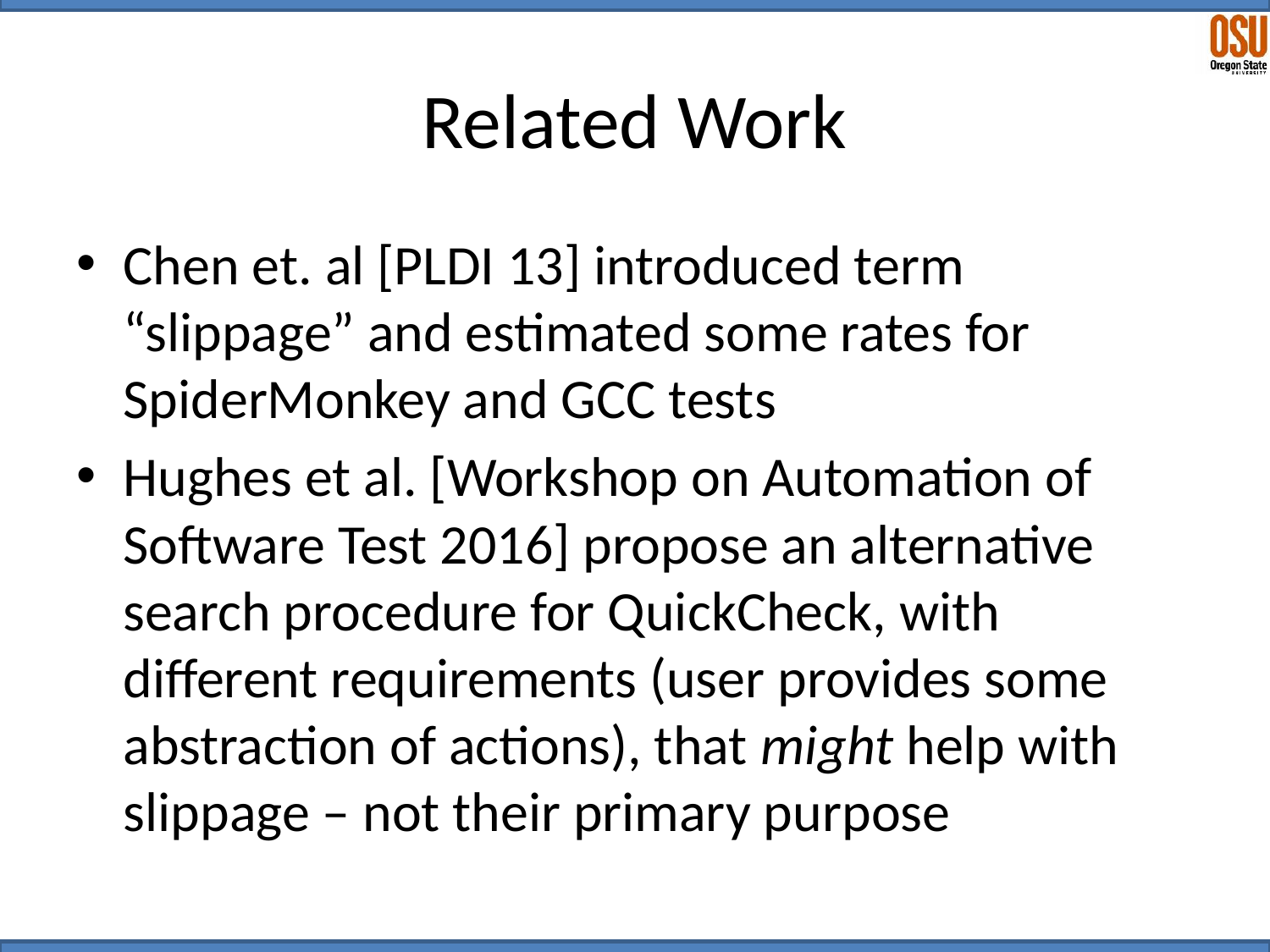

# Related Work
Chen et. al [PLDI 13] introduced term “slippage” and estimated some rates for SpiderMonkey and GCC tests
Hughes et al. [Workshop on Automation of Software Test 2016] propose an alternative search procedure for QuickCheck, with different requirements (user provides some abstraction of actions), that might help with slippage – not their primary purpose